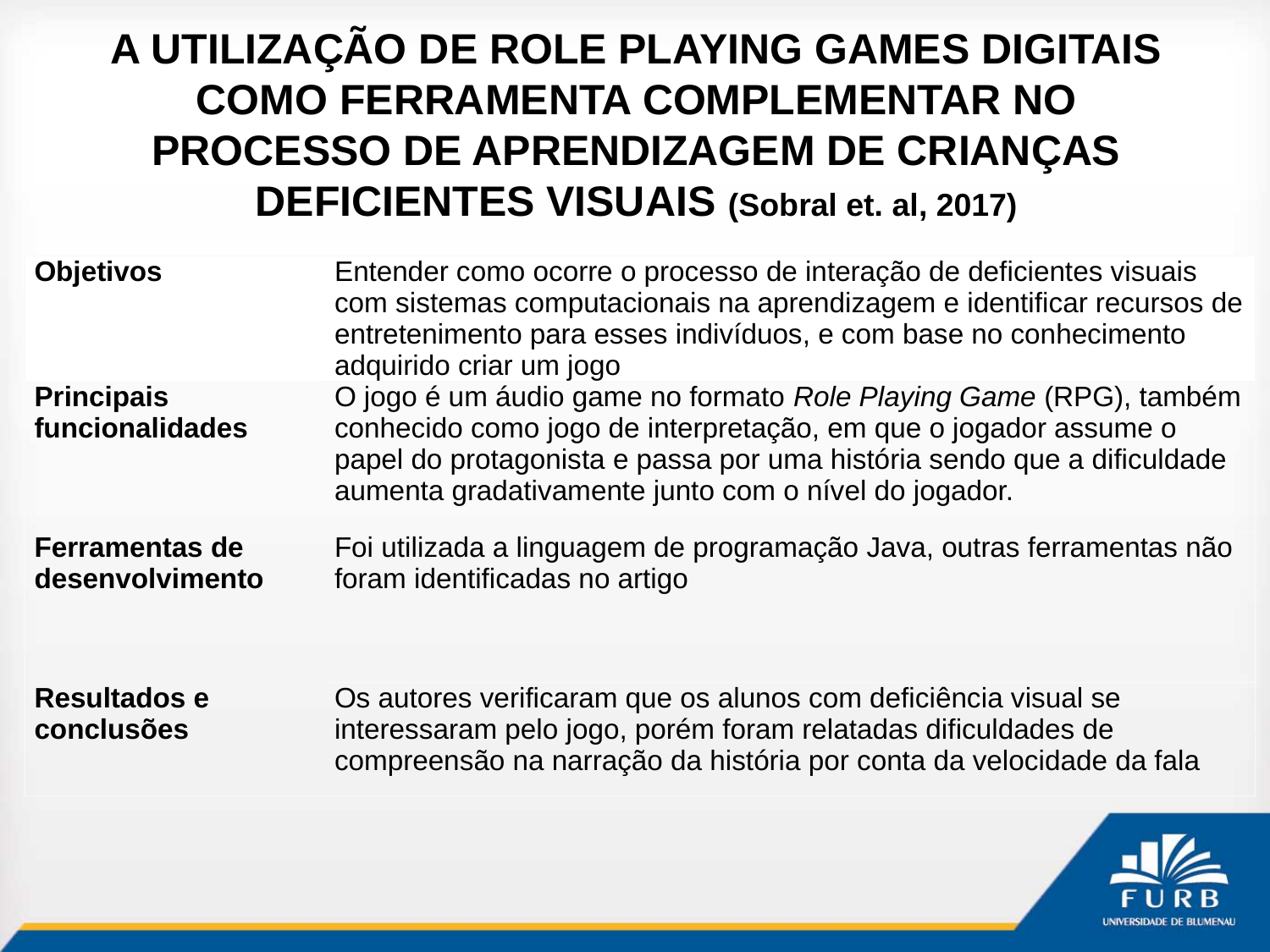

# A UTILIZAÇÃO DE ROLE PLAYING GAMES DIGITAIS COMO FERRAMENTA COMPLEMENTAR NO PROCESSO DE APRENDIZAGEM DE CRIANÇAS DEFICIENTES VISUAIS (Sobral et. al, 2017)
| Objetivos | Entender como ocorre o processo de interação de deficientes visuais com sistemas computacionais na aprendizagem e identificar recursos de entretenimento para esses indivíduos, e com base no conhecimento adquirido criar um jogo |
| --- | --- |
| Principais funcionalidades | O jogo é um áudio game no formato Role Playing Game (RPG), também conhecido como jogo de interpretação, em que o jogador assume o papel do protagonista e passa por uma história sendo que a dificuldade aumenta gradativamente junto com o nível do jogador. |
| Ferramentas de desenvolvimento | Foi utilizada a linguagem de programação Java, outras ferramentas não foram identificadas no artigo |
| Resultados e conclusões | Os autores verificaram que os alunos com deficiência visual se interessaram pelo jogo, porém foram relatadas dificuldades de compreensão na narração da história por conta da velocidade da fala |